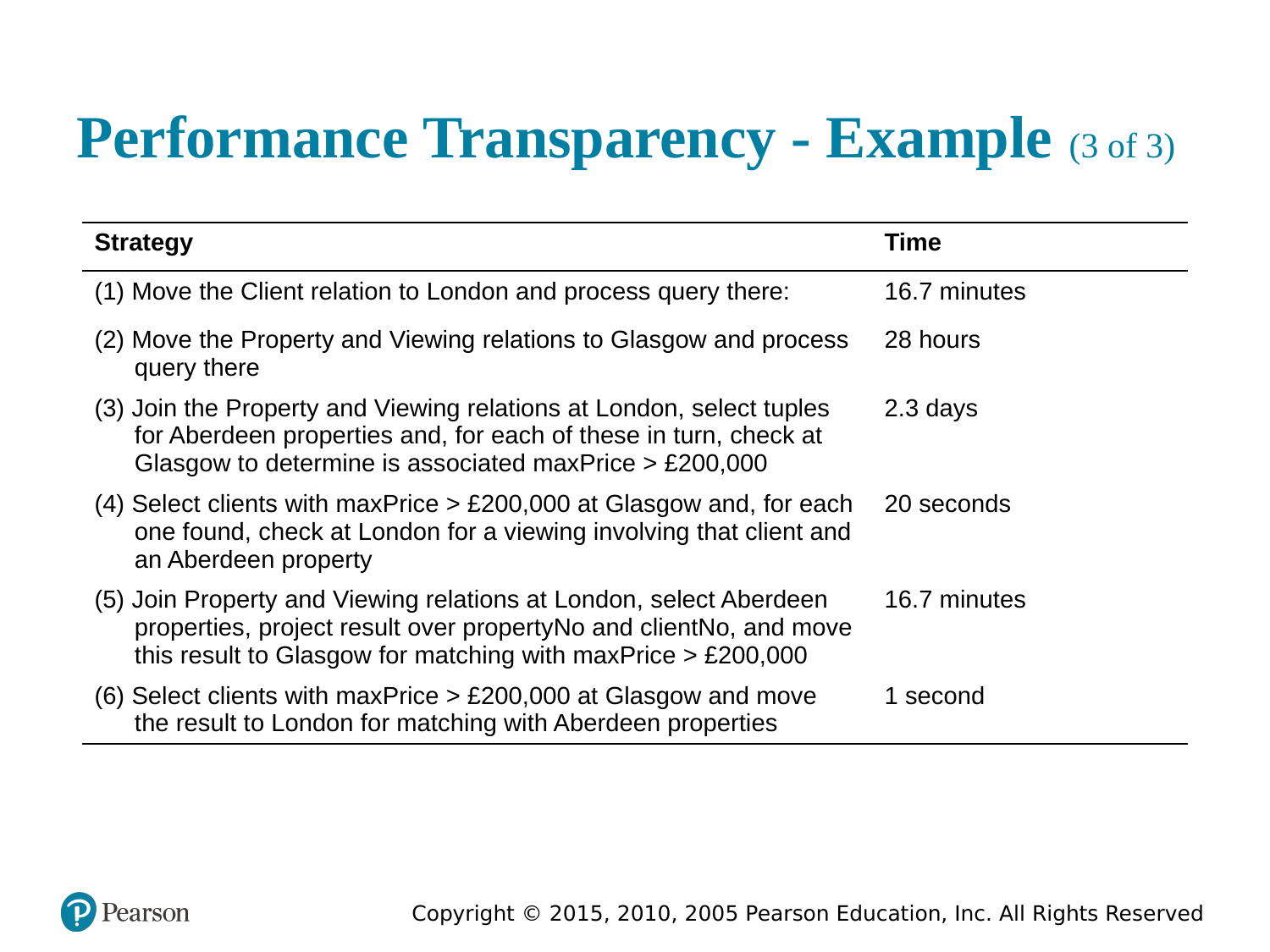

# Performance Transparency - Example (3 of 3)
| Strategy | Time |
| --- | --- |
| (1) Move the Client relation to London and process query there: | 16.7 minutes |
| (2) Move the Property and Viewing relations to Glasgow and process query there | 28 hours |
| (3) Join the Property and Viewing relations at London, select tuples for Aberdeen properties and, for each of these in turn, check at Glasgow to determine is associated maxPrice > £200,000 | 2.3 days |
| (4) Select clients with maxPrice > £200,000 at Glasgow and, for each one found, check at London for a viewing involving that client and an Aberdeen property | 20 seconds |
| (5) Join Property and Viewing relations at London, select Aberdeen properties, project result over propertyNo and clientNo, and move this result to Glasgow for matching with maxPrice > £200,000 | 16.7 minutes |
| (6) Select clients with maxPrice > £200,000 at Glasgow and move the result to London for matching with Aberdeen properties | 1 second |